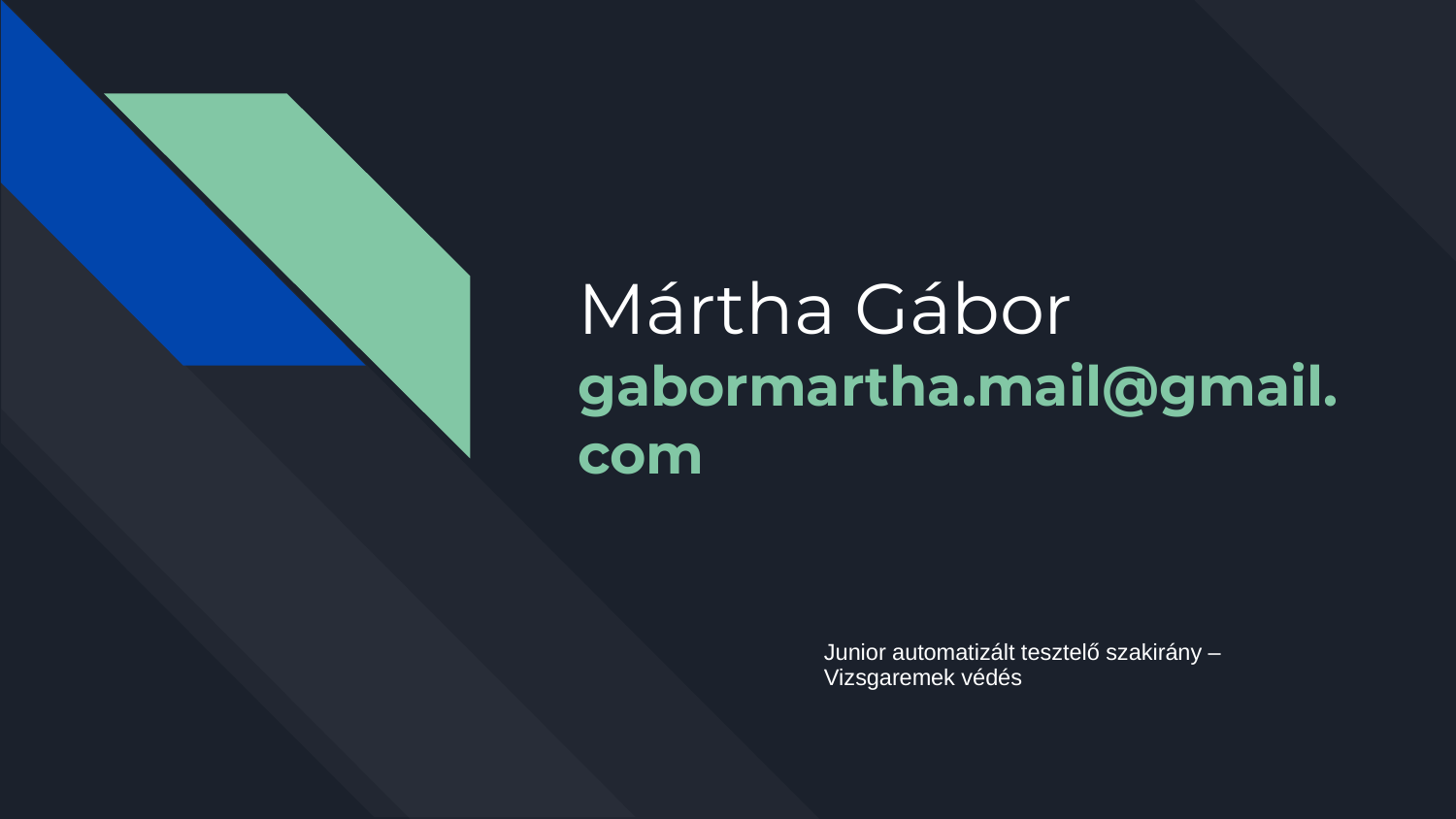

# Mártha Gábor
gabormartha.mail@gmail.com
Junior automatizált tesztelő szakirány – Vizsgaremek védés